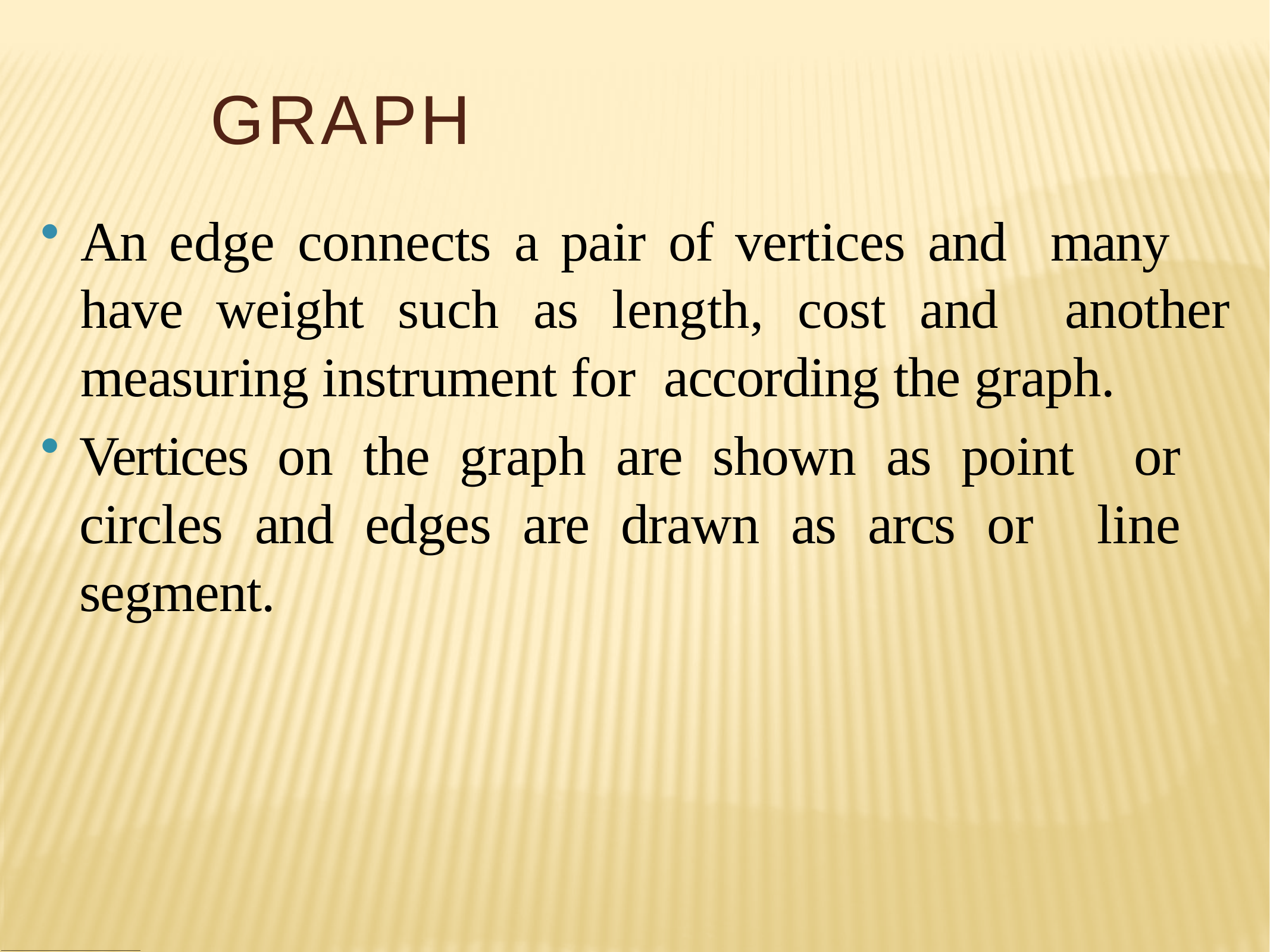

# Graph
An edge connects a pair of vertices and  many	have weight such as length, cost and  another measuring instrument for  according the graph.
Vertices on the graph are shown as point  or circles and edges are drawn as arcs or  line segment.